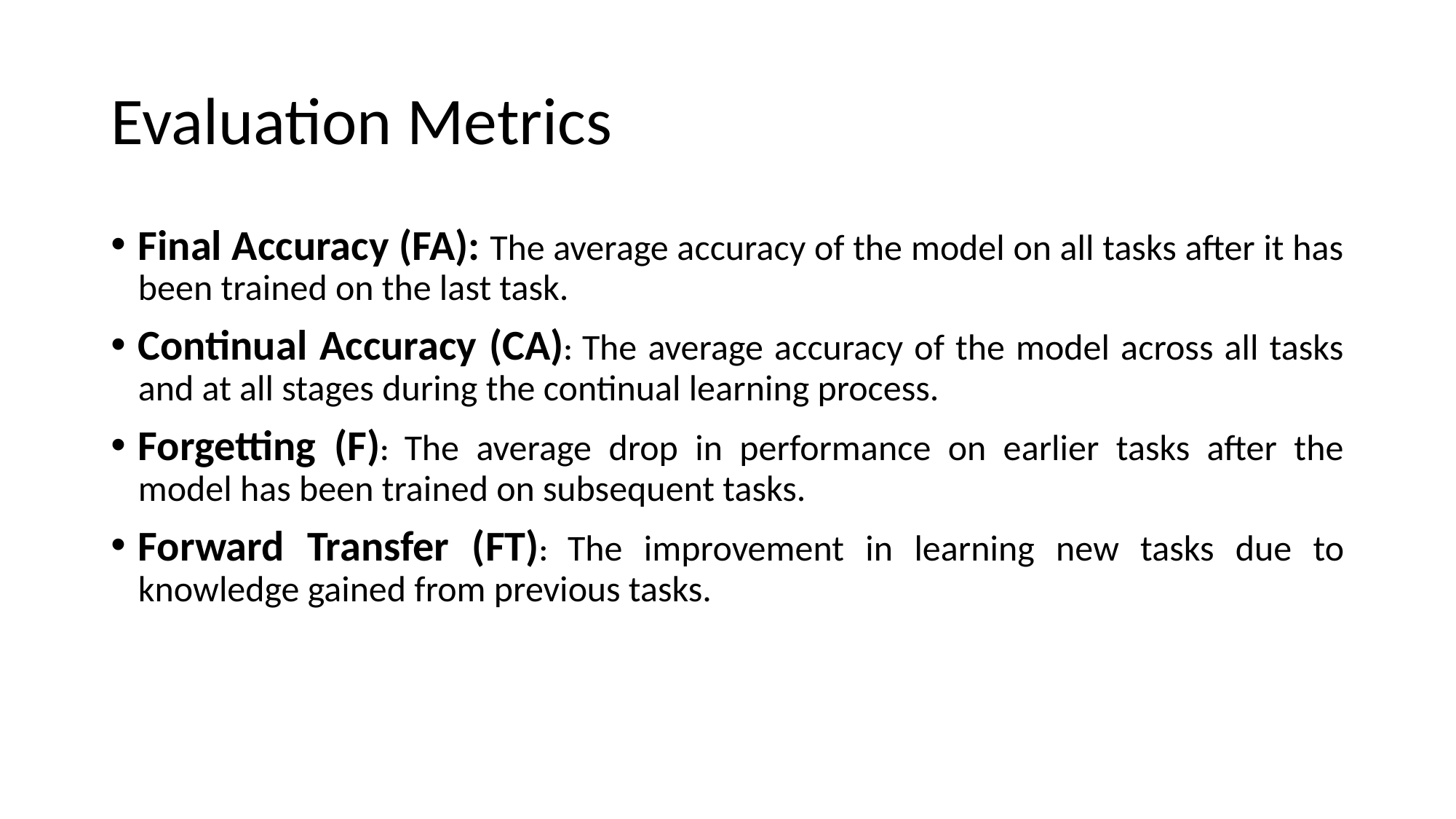

# Evaluation Metrics
Final Accuracy (FA): The average accuracy of the model on all tasks after it has been trained on the last task.
Continual Accuracy (CA): The average accuracy of the model across all tasks and at all stages during the continual learning process.
Forgetting (F): The average drop in performance on earlier tasks after the model has been trained on subsequent tasks.
Forward Transfer (FT): The improvement in learning new tasks due to knowledge gained from previous tasks.